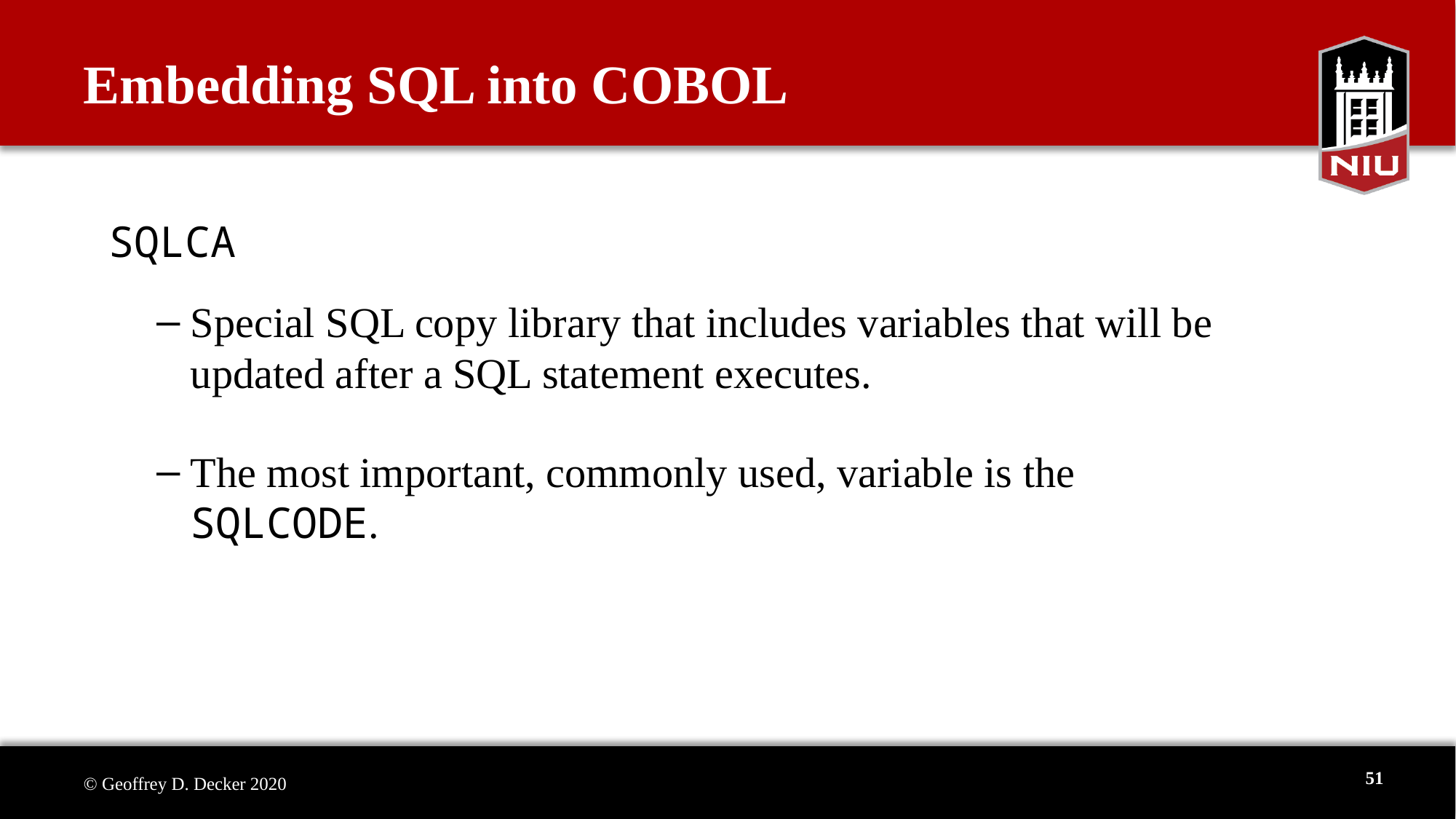

# Embedding SQL into COBOL
SQLCA

Special SQL copy library that includes variables that will be updated after a SQL statement executes.

The most important, commonly used, variable is the SQLCODE.
51
© Geoffrey D. Decker 2020